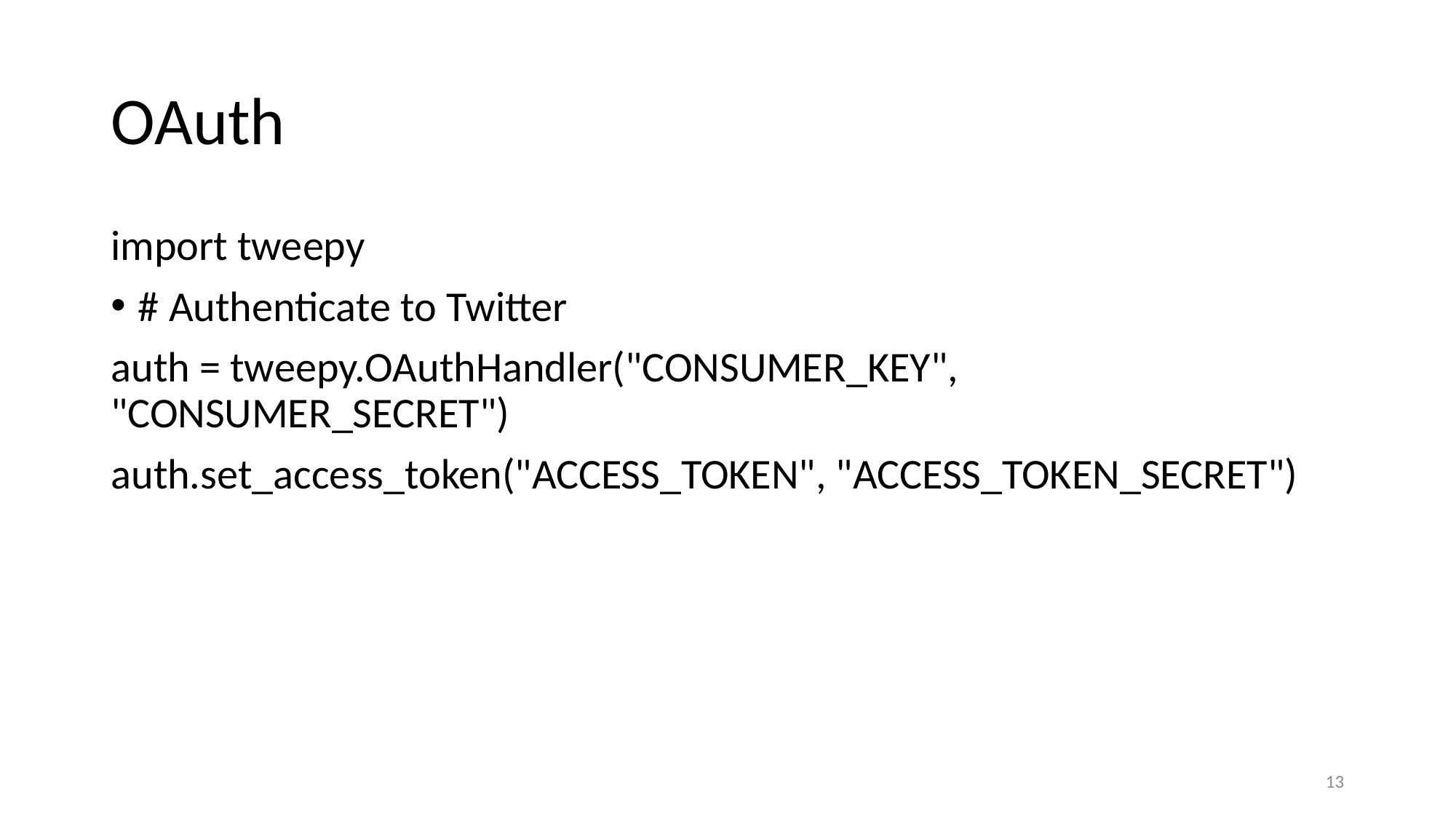

# OAuth
import tweepy
# Authenticate to Twitter
auth = tweepy.OAuthHandler("CONSUMER_KEY", "CONSUMER_SECRET")
auth.set_access_token("ACCESS_TOKEN", "ACCESS_TOKEN_SECRET")
13